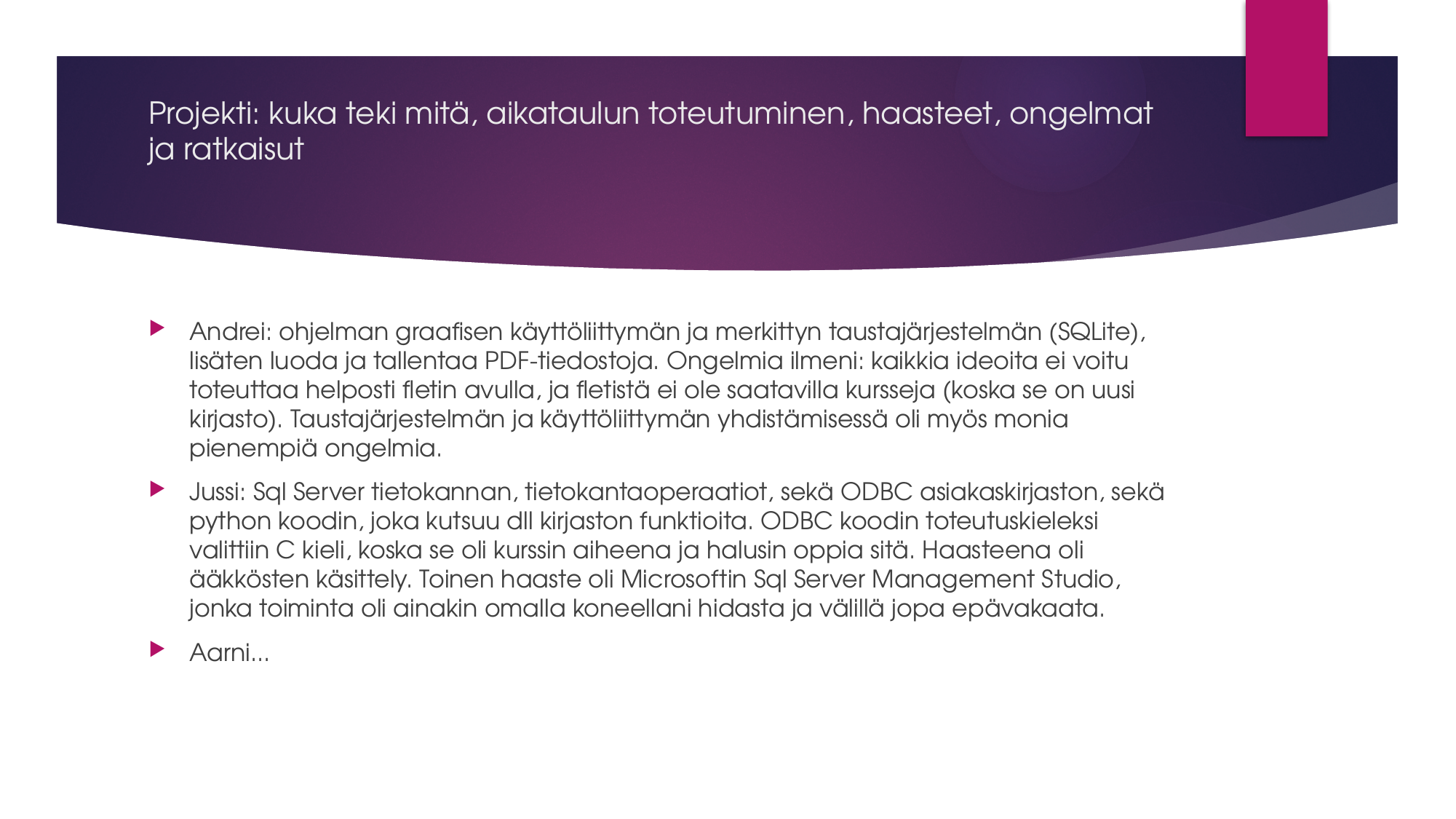

# Projekti: kuka teki mitä, aikataulun toteutuminen, haasteet, ongelmat ja ratkaisut

Andrei: ohjelman graafisen käyttöliittymän ja merkittyn taustajärjestelmän (SQLite), lisäten luoda ja tallentaa PDF-tiedostoja. Ongelmia ilmeni: kaikkia ideoita ei voitu toteuttaa helposti fletin avulla, ja fletistä ei ole saatavilla kursseja (koska se on uusi kirjasto). Taustajärjestelmän ja käyttöliittymän yhdistämisessä oli myös monia pienempiä ongelmia.
Jussi: Sql Server tietokannan, tietokantaoperaatiot, sekä ODBC asiakaskirjaston, sekä python koodin, joka kutsuu dll kirjaston funktioita. ODBC koodin toteutuskieleksi valittiin C kieli, koska se oli kurssin aiheena ja halusin oppia sitä. Haasteena oli ääkkösten käsittely. Toinen haaste oli Microsoftin Sql Server Management Studio, jonka toiminta oli ainakin omalla koneellani hidasta ja välillä jopa epävakaata.
Aarni...